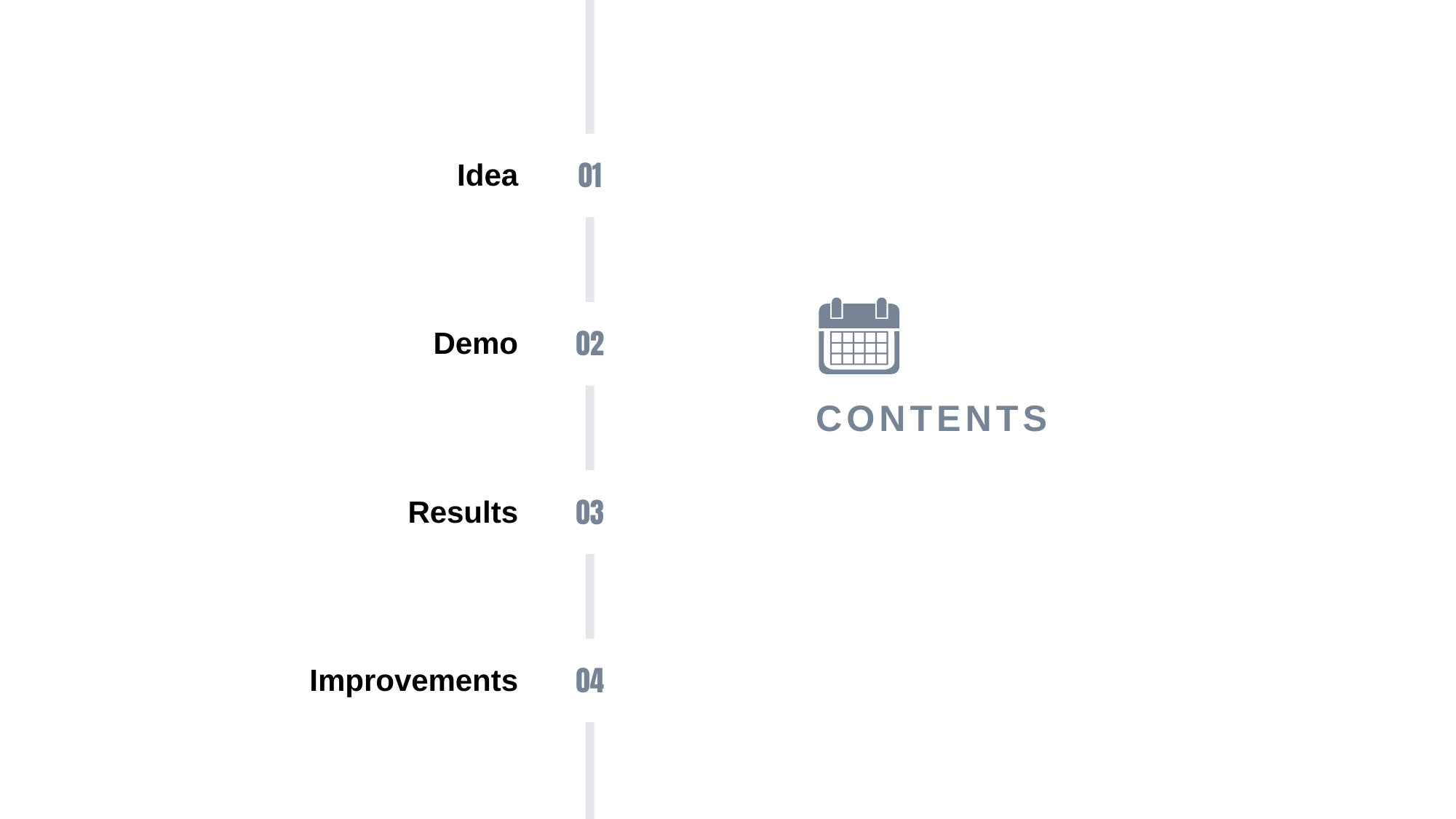

01
02
03
04
Idea

CONTENTS
Demo
Results
Improvements